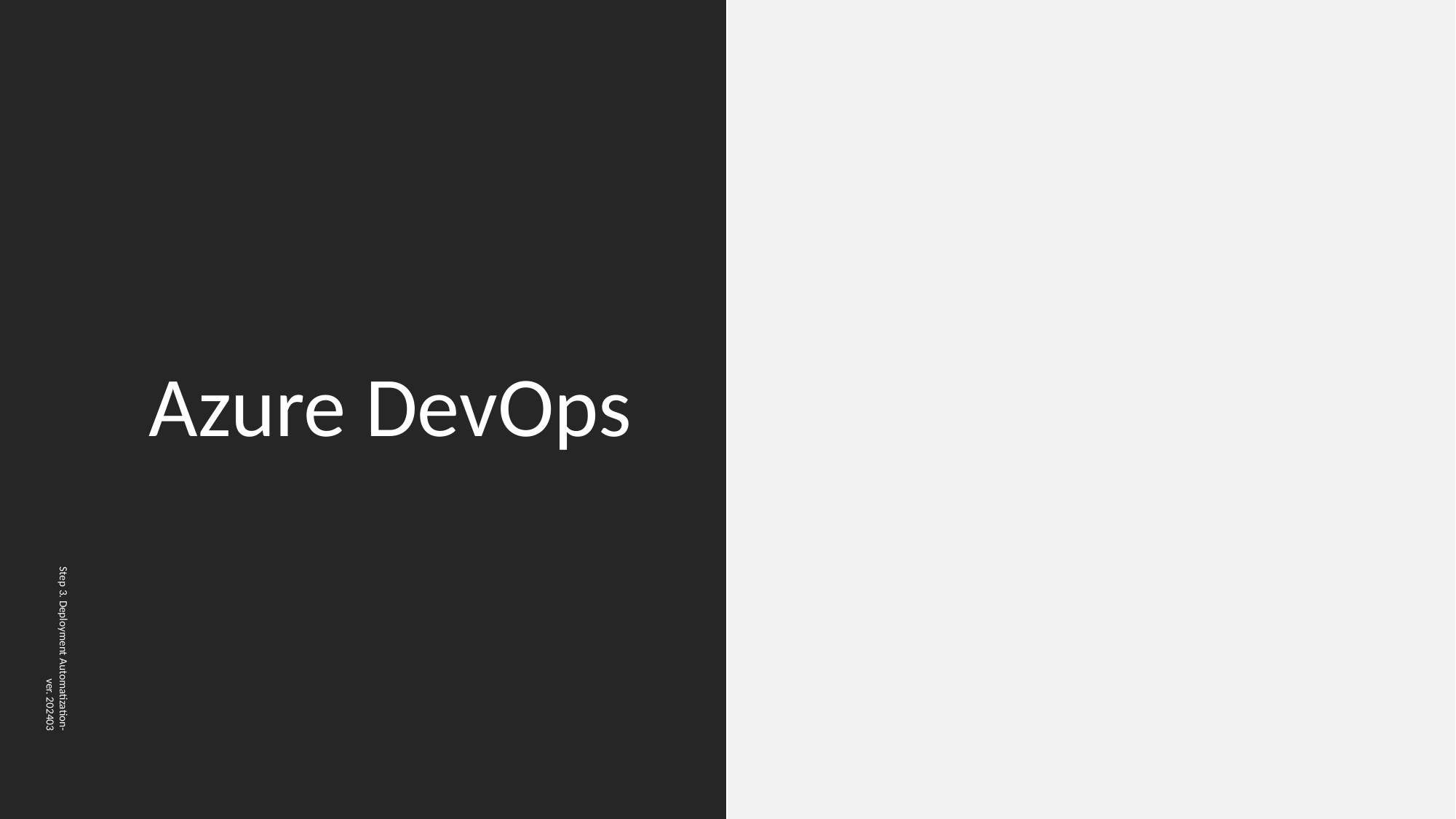

# Azure DevOps
Step 3. Deployment Automatization- ver. 202403